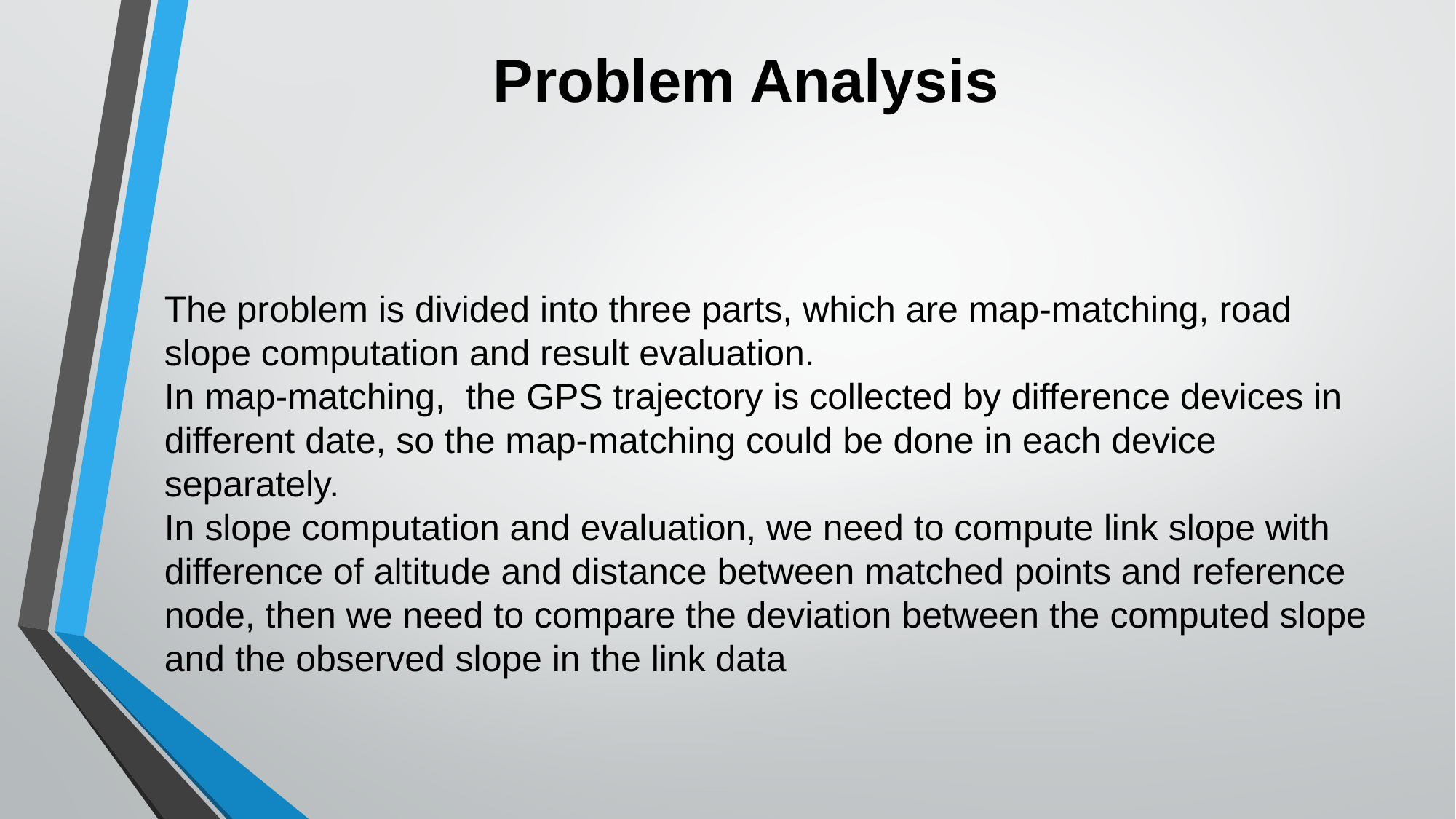

# Problem Analysis
The problem is divided into three parts, which are map-matching, road slope computation and result evaluation.
In map-matching,  the GPS trajectory is collected by difference devices in different date, so the map-matching could be done in each device separately.
In slope computation and evaluation, we need to compute link slope with difference of altitude and distance between matched points and reference node, then we need to compare the deviation between the computed slope and the observed slope in the link data